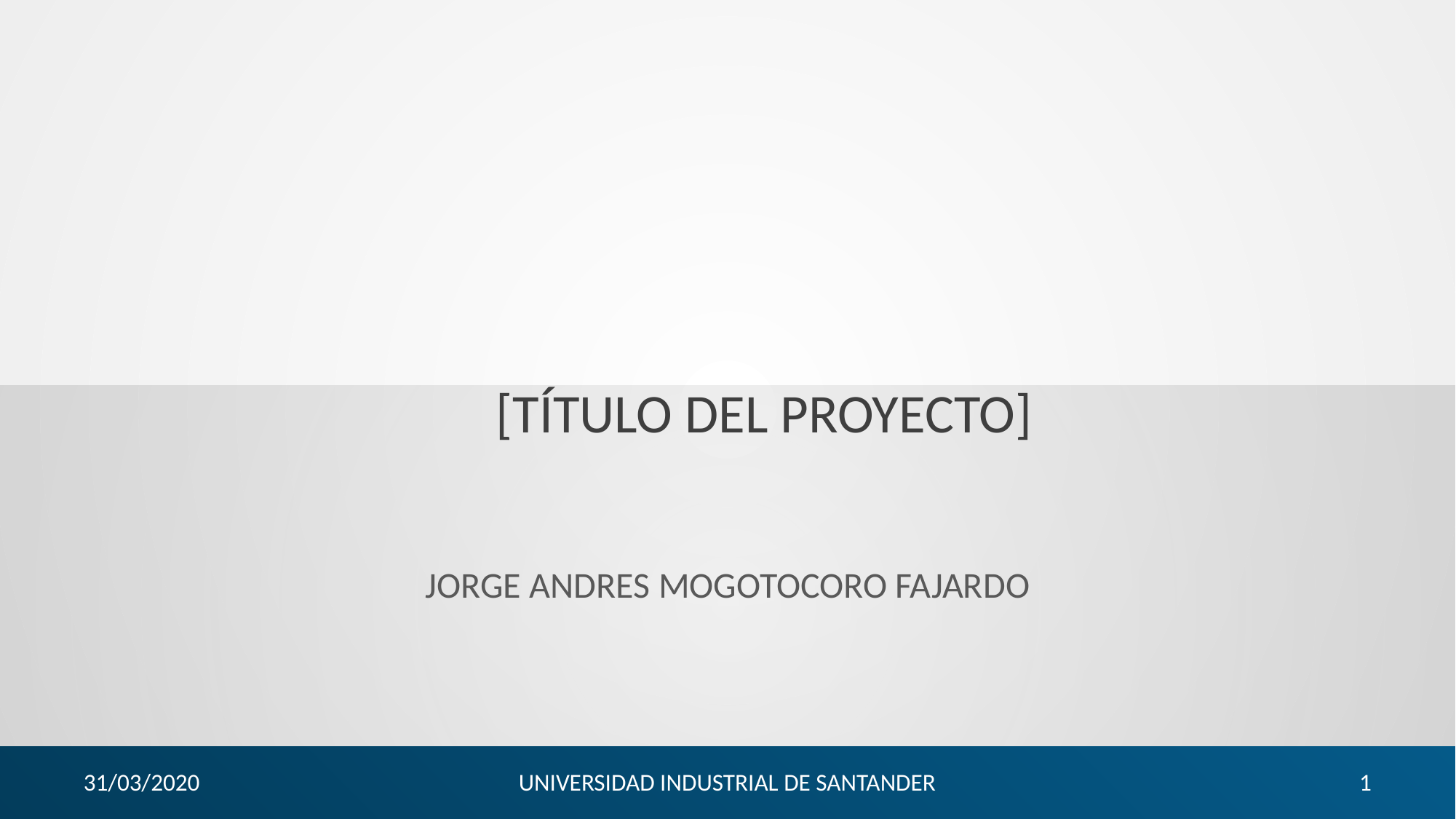

# [TÍTULO DEL PROYECTO]
JORGE ANDRES MOGOTOCORO FAJARDO

31/03/2020
UNIVERSIDAD INDUSTRIAL DE SANTANDER
1